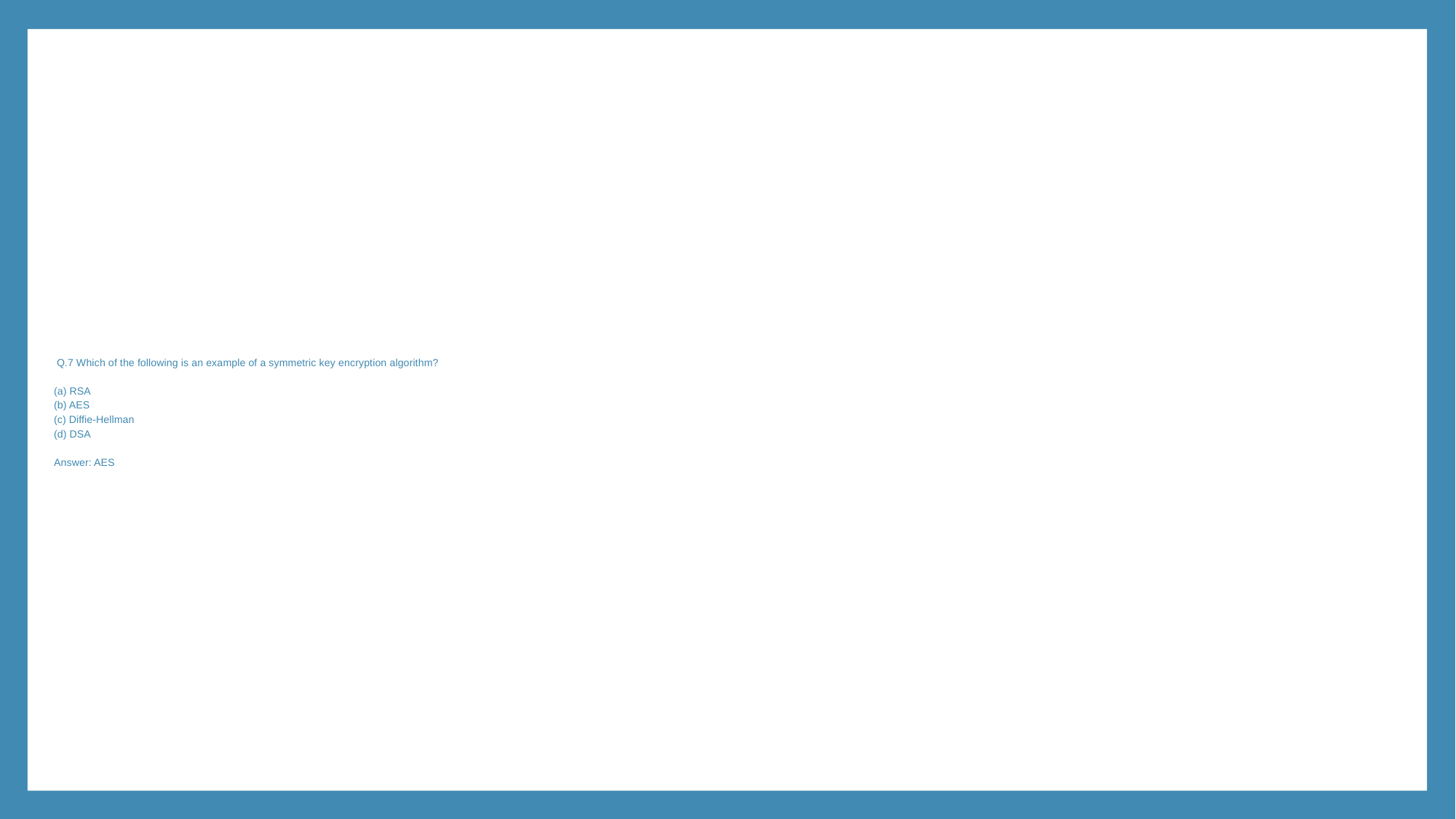

# Q.7 Which of the following is an example of a symmetric key encryption algorithm? (a) RSA (b) AES (c) Diffie-Hellman (d) DSA Answer: AES